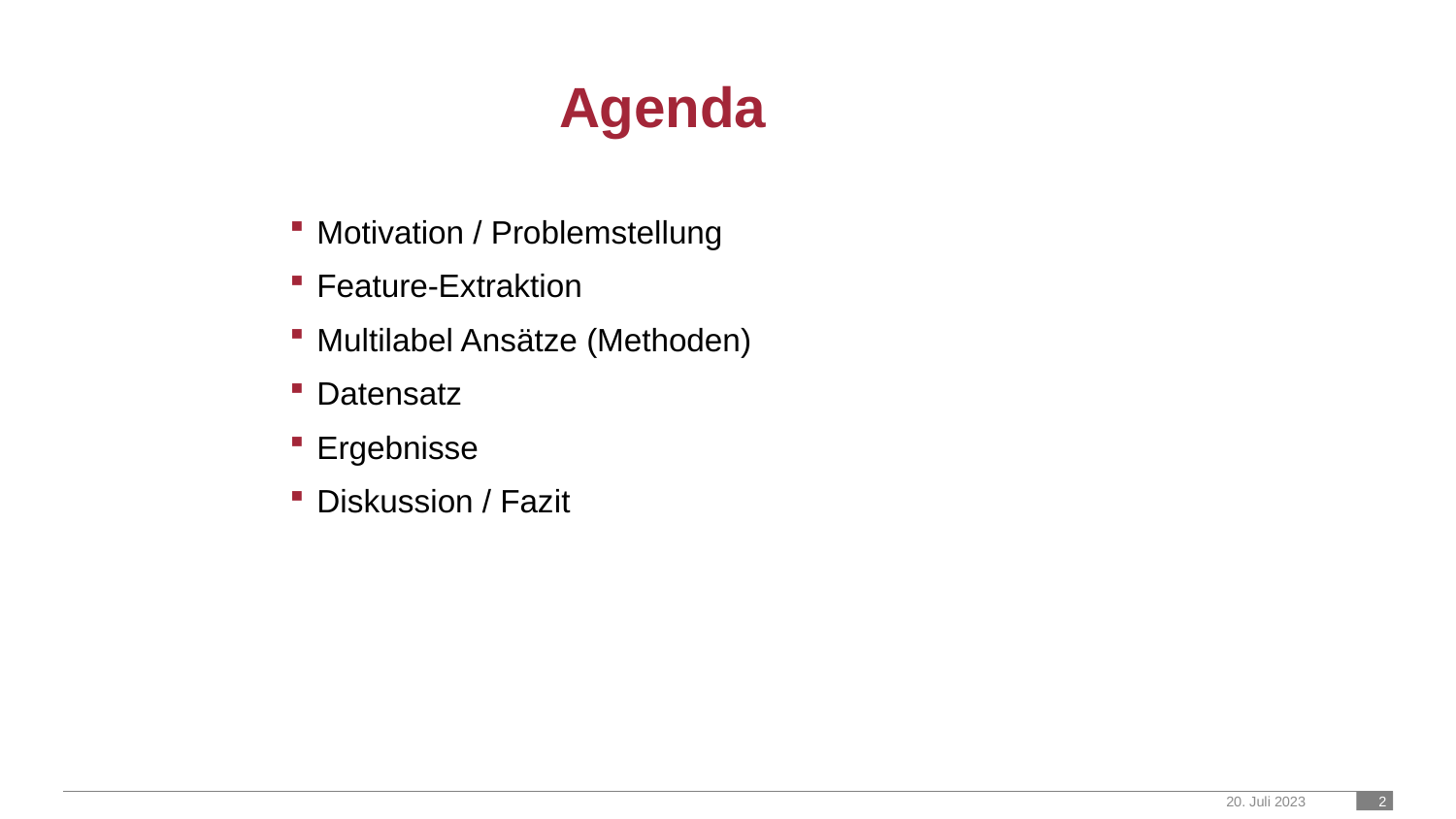

# Agenda

Motivation / Problemstellung
Feature-Extraktion
Multilabel Ansätze (Methoden)
Datensatz
Ergebnisse
Diskussion / Fazit

20. Juli 2023
 2